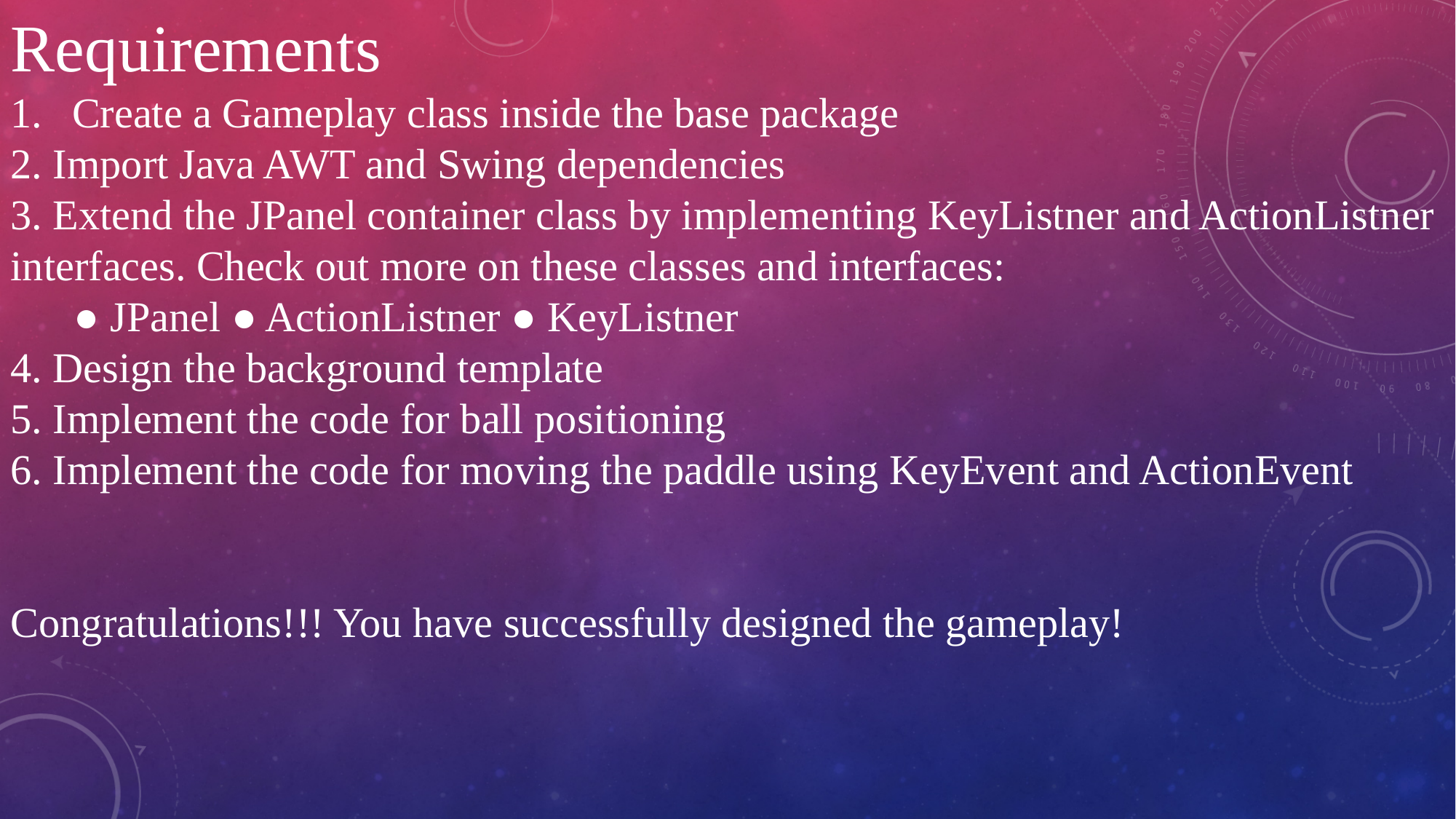

Requirements
Create a Gameplay class inside the base package
2. Import Java AWT and Swing dependencies
3. Extend the JPanel container class by implementing KeyListner and ActionListner interfaces. Check out more on these classes and interfaces:
      ● JPanel ● ActionListner ● KeyListner
4. Design the background template
5. Implement the code for ball positioning
6. Implement the code for moving the paddle using KeyEvent and ActionEvent

Congratulations!!! You have successfully designed the gameplay!